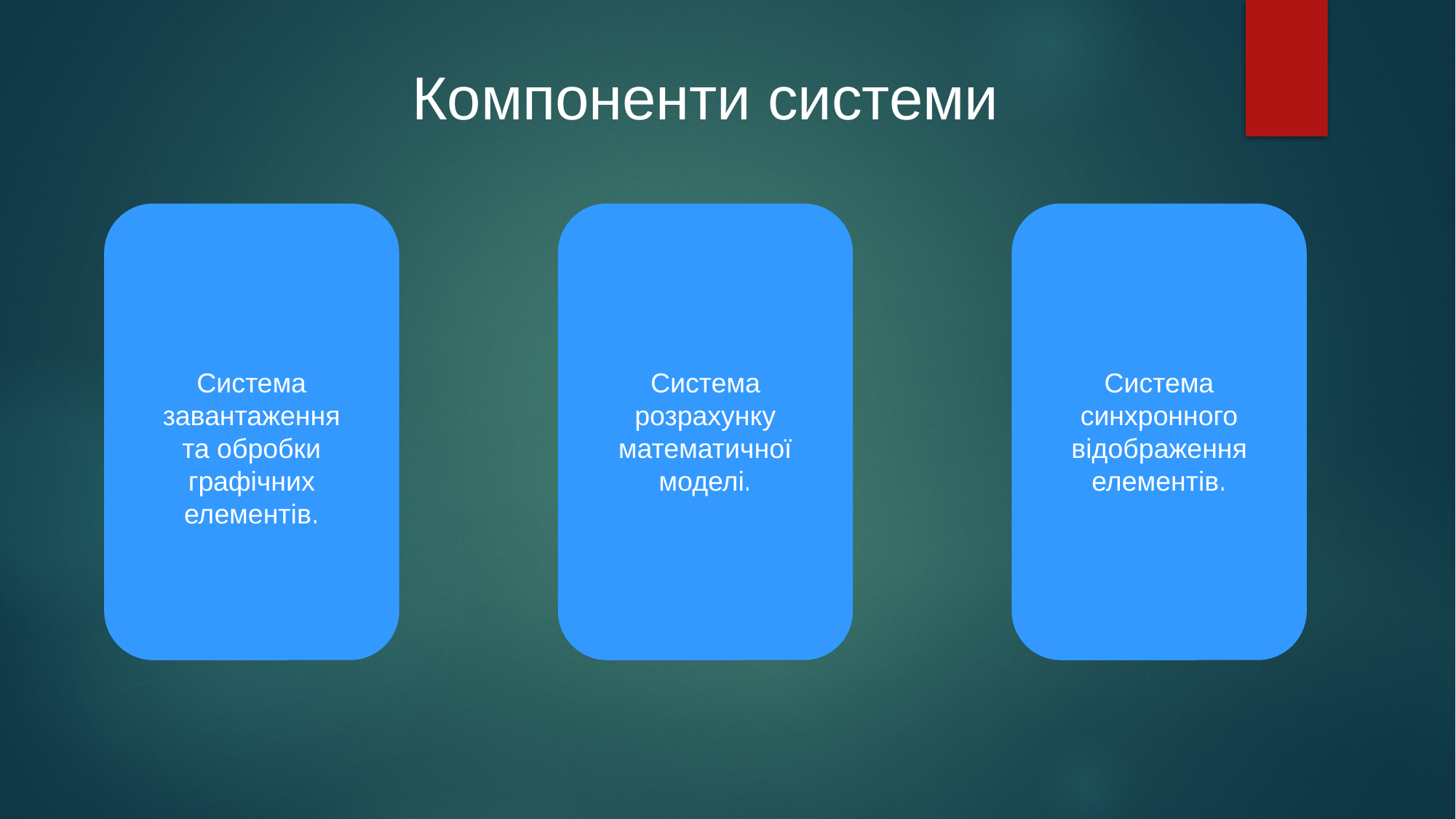

Компоненти системи

Система розрахунку математичної моделі.
Система синхронного відображення елементів.
Система завантаження та обробки графічних елементів.